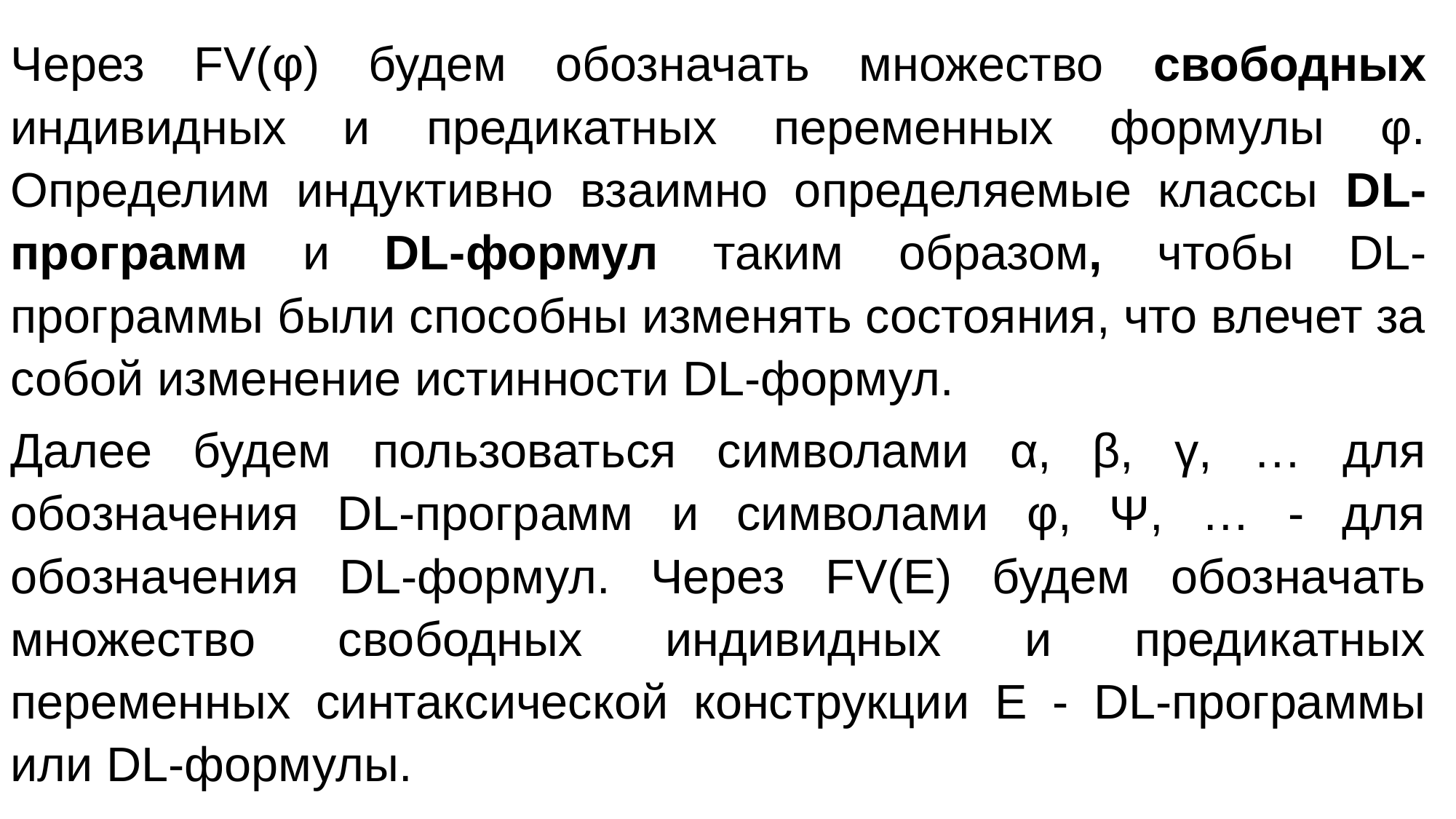

Через FV(φ) будем обозначать множество свободных индивидных и предикатных переменных формулы φ. Определим индуктивно взаимно определяемые классы DL-программ и DL-формул таким образом, чтобы DL-программы были способны изменять состояния, что влечет за собой изменение истинности DL-формул.
Далее будем пользоваться символами α, β, γ, … для обозначения DL-программ и символами φ, Ψ, … - для обозначения DL-формул. Через FV(Е) будем обозначать множество свободных индивидных и предикатных переменных синтаксической конструкции Е - DL-программы или DL-формулы.